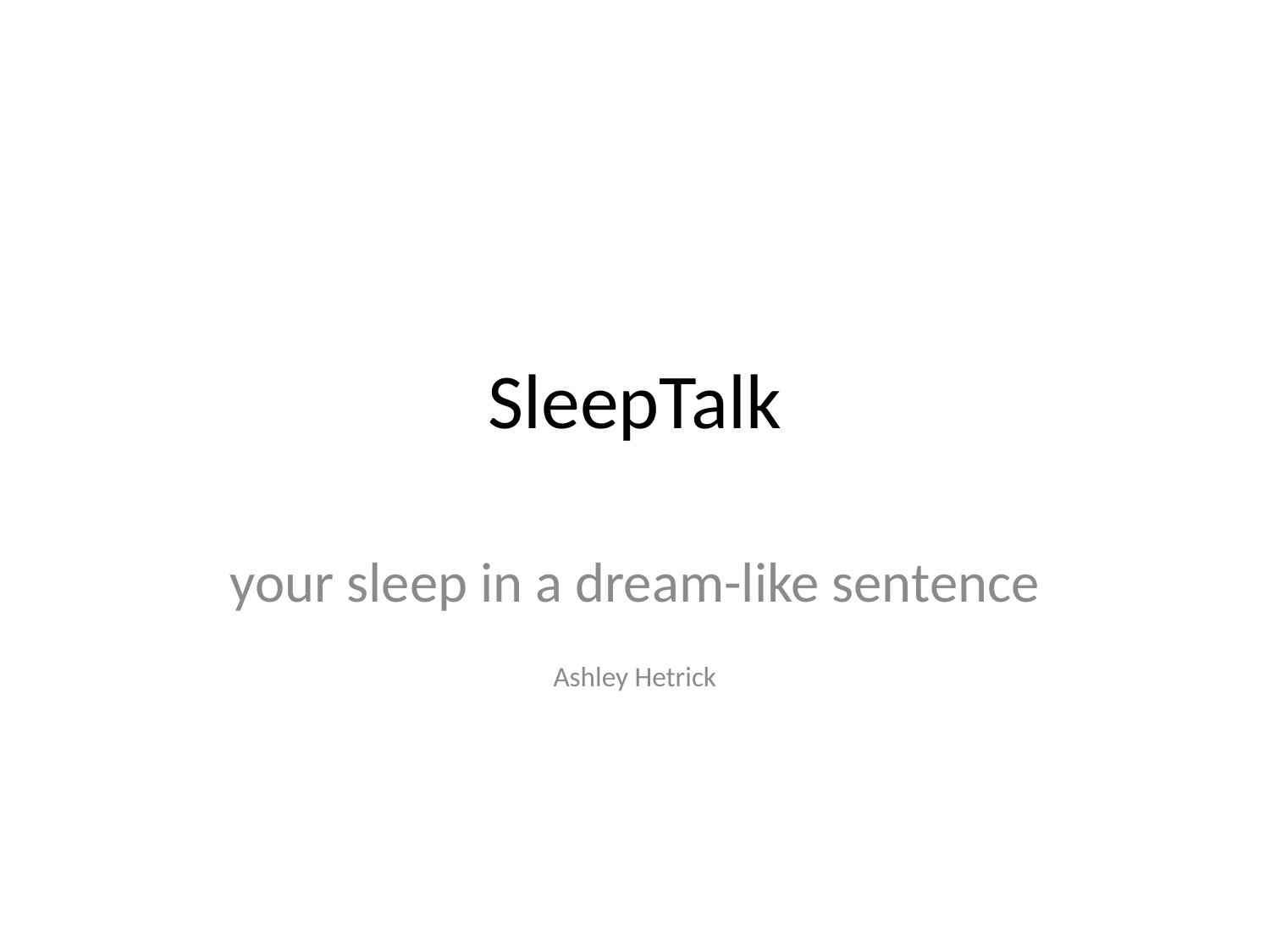

# SleepTalk
your sleep in a dream-like sentence

Ashley Hetrick